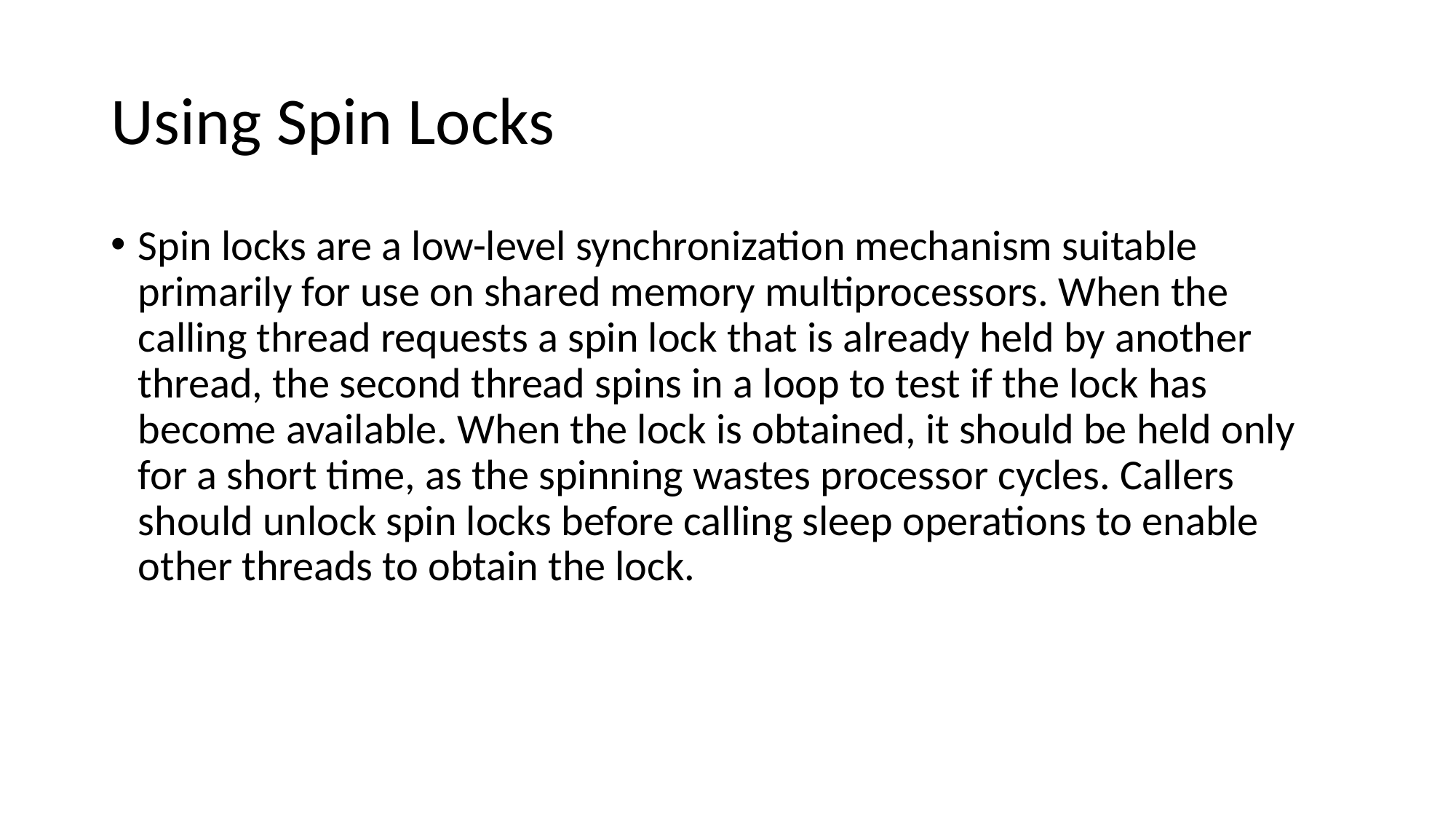

# Using Spin Locks
Spin locks are a low-level synchronization mechanism suitable primarily for use on shared memory multiprocessors. When the calling thread requests a spin lock that is already held by another thread, the second thread spins in a loop to test if the lock has become available. When the lock is obtained, it should be held only for a short time, as the spinning wastes processor cycles. Callers should unlock spin locks before calling sleep operations to enable other threads to obtain the lock.